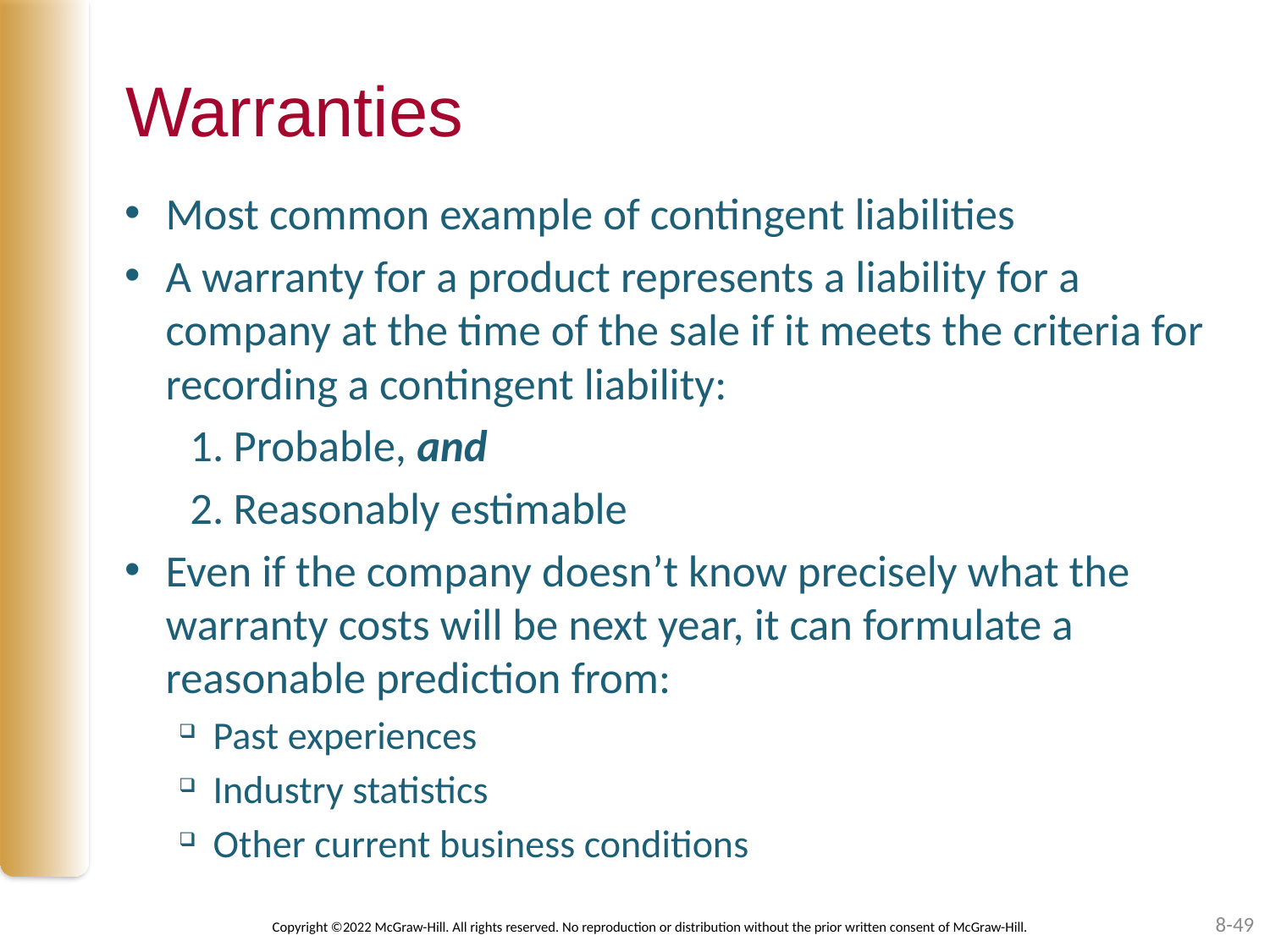

# Warranties
Most common example of contingent liabilities
A warranty for a product represents a liability for a company at the time of the sale if it meets the criteria for recording a contingent liability:
Probable, and
Reasonably estimable
Even if the company doesn’t know precisely what the warranty costs will be next year, it can formulate a reasonable prediction from:
Past experiences
Industry statistics
Other current business conditions
8-49
Copyright ©2022 McGraw-Hill. All rights reserved. No reproduction or distribution without the prior written consent of McGraw-Hill.